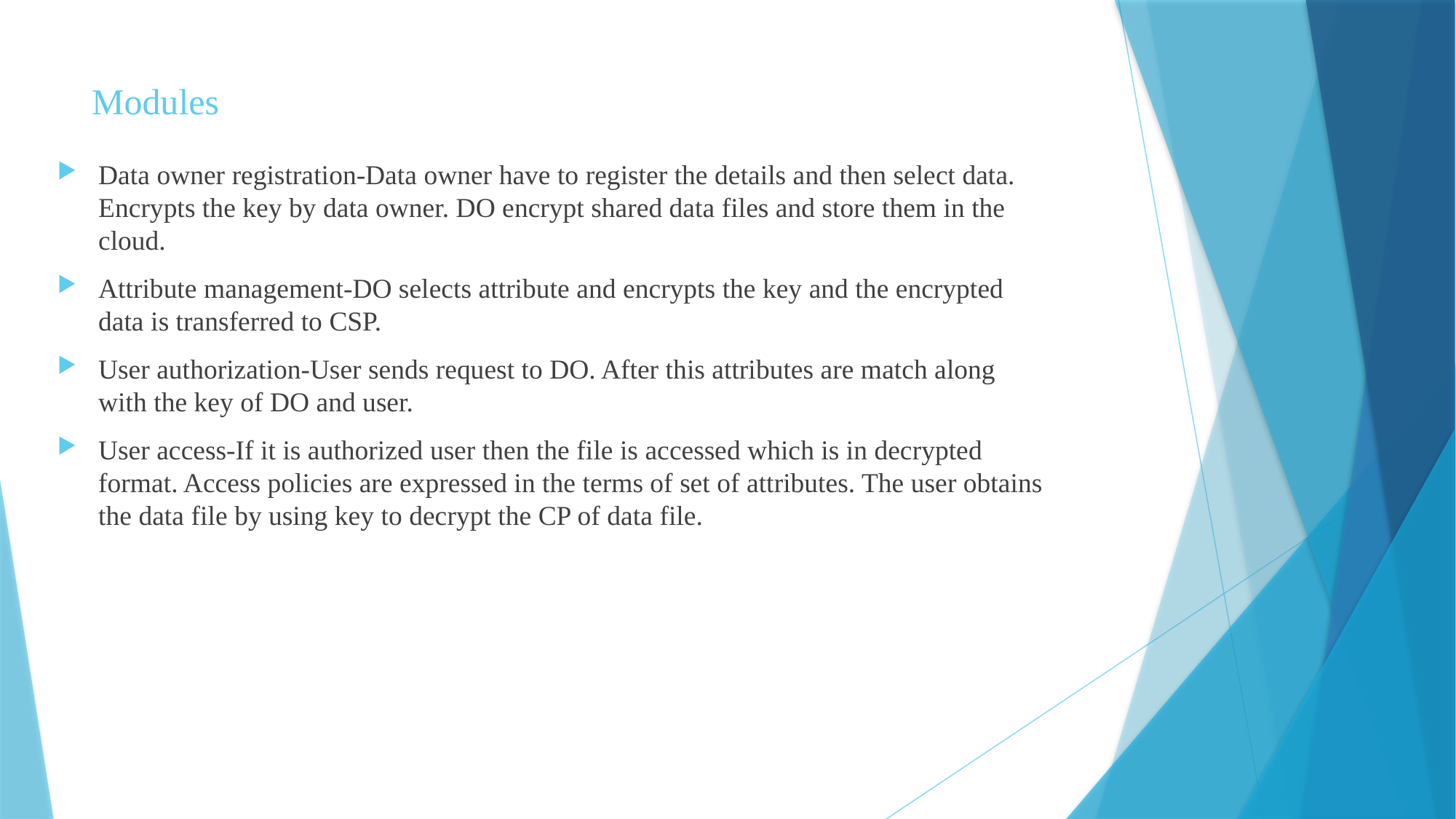

# Modules
Data owner registration-Data owner have to register the details and then select data. Encrypts the key by data owner. DO encrypt shared data files and store them in the cloud.
Attribute management-DO selects attribute and encrypts the key and the encrypted data is transferred to CSP.
User authorization-User sends request to DO. After this attributes are match along with the key of DO and user.
User access-If it is authorized user then the file is accessed which is in decrypted format. Access policies are expressed in the terms of set of attributes. The user obtains the data file by using key to decrypt the CP of data file.